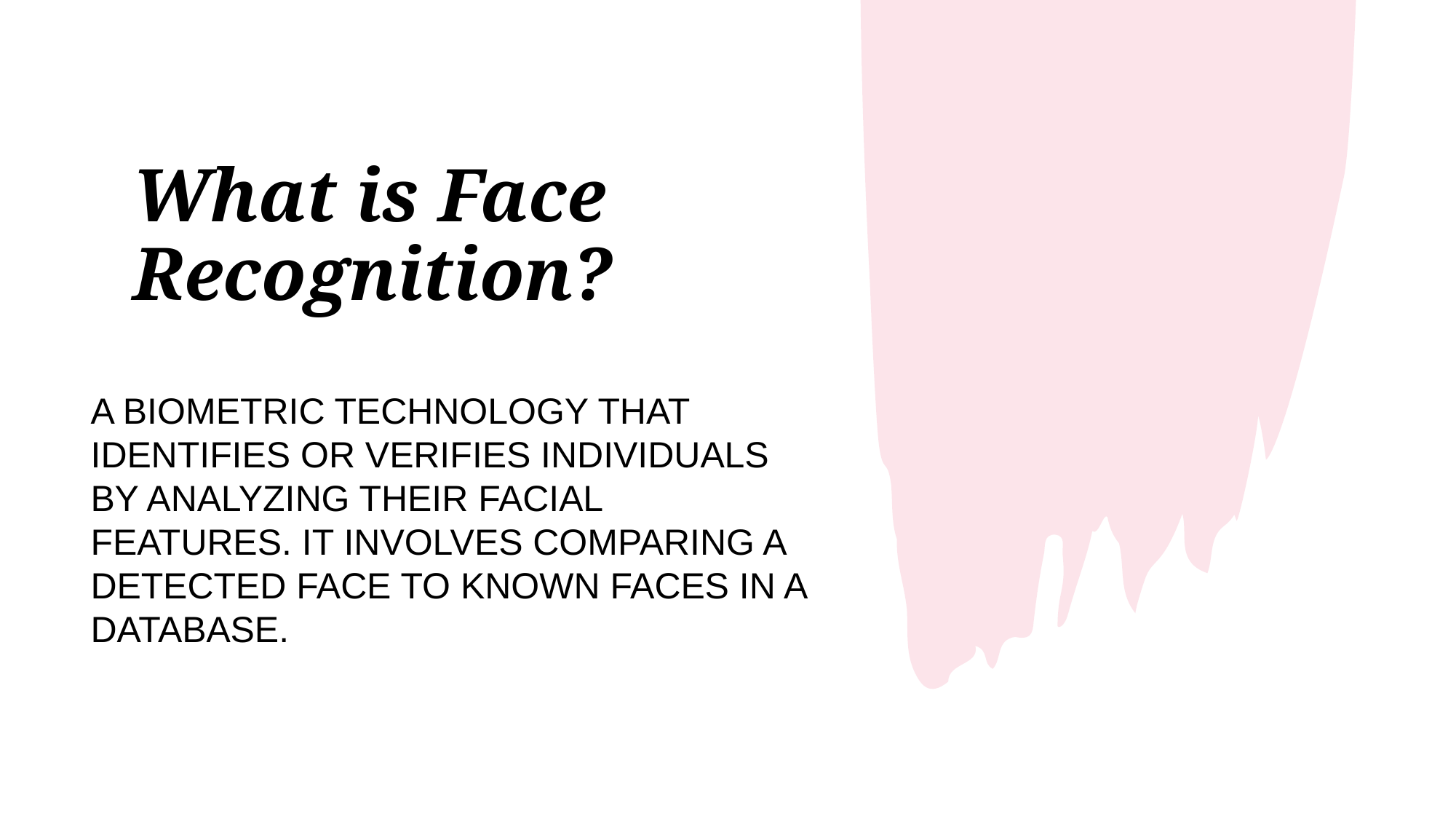

# What is Face Recognition?
A biometric technology that identifies or verifies individuals by analyzing their facial features. It involves comparing a detected face to known faces in a database.